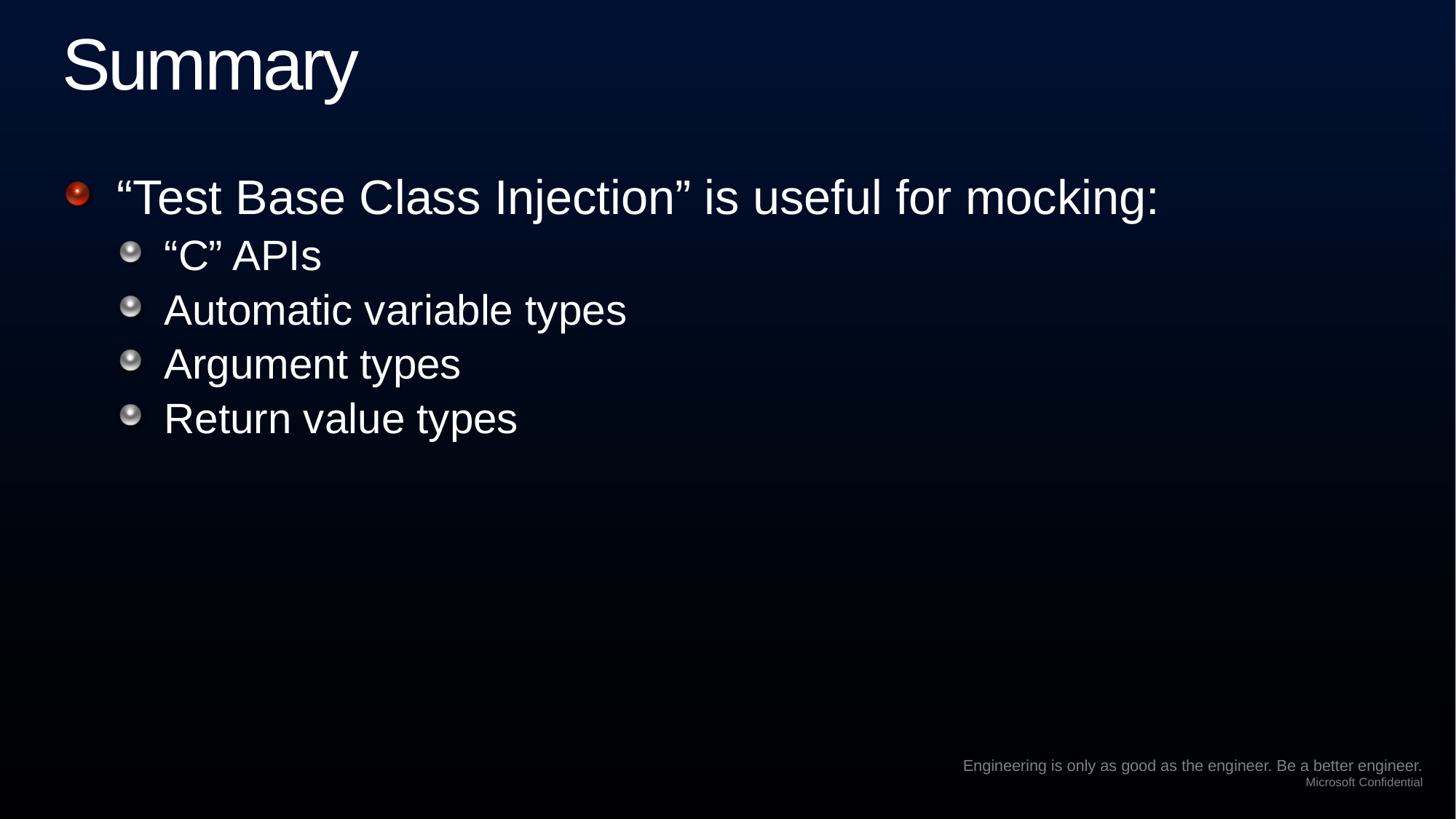

# Summary
“Test Base Class Injection” is useful for mocking:
“C” APIs
Automatic variable types
Argument types
Return value types